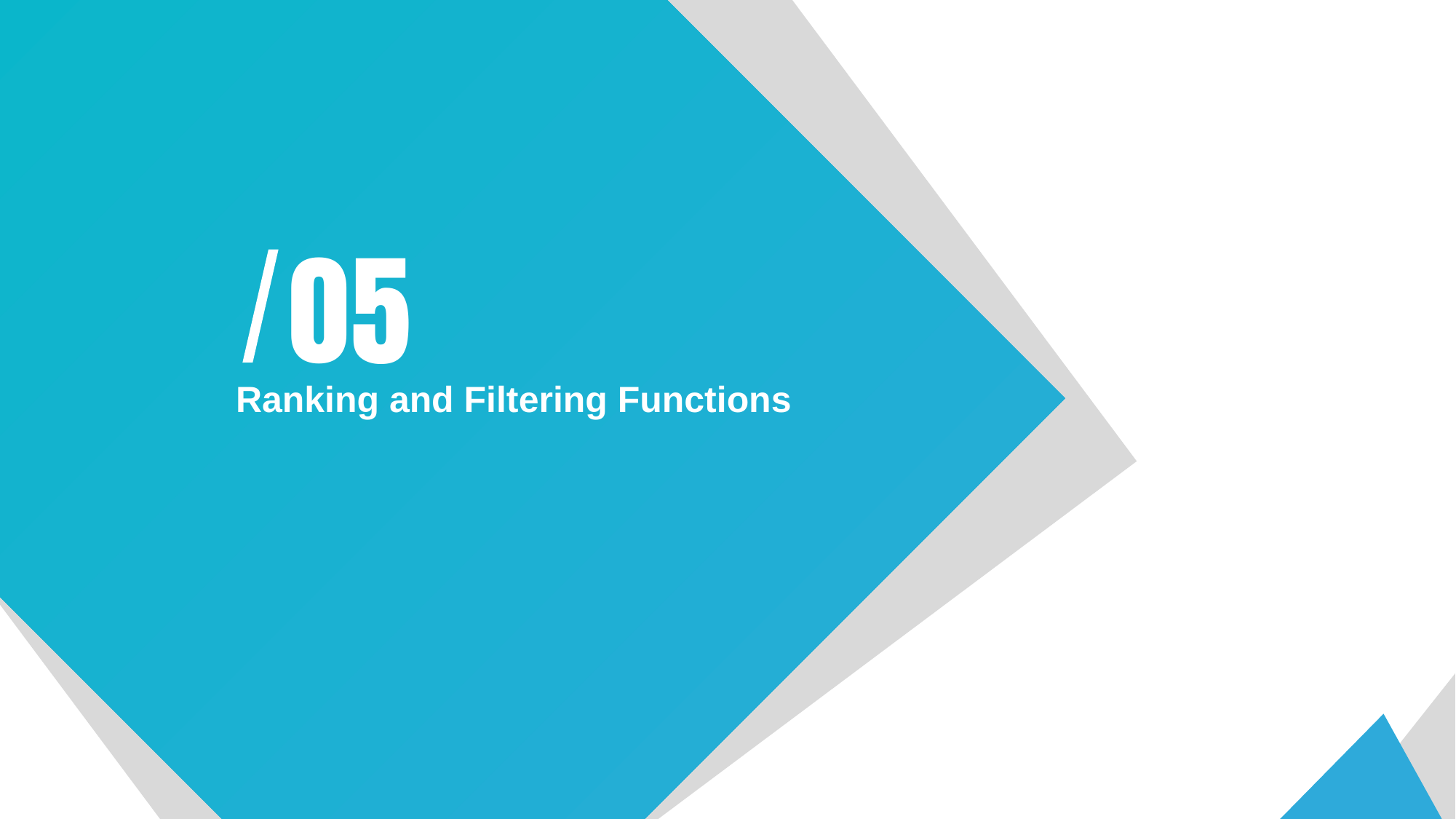

05
/
# Ranking and Filtering Functions